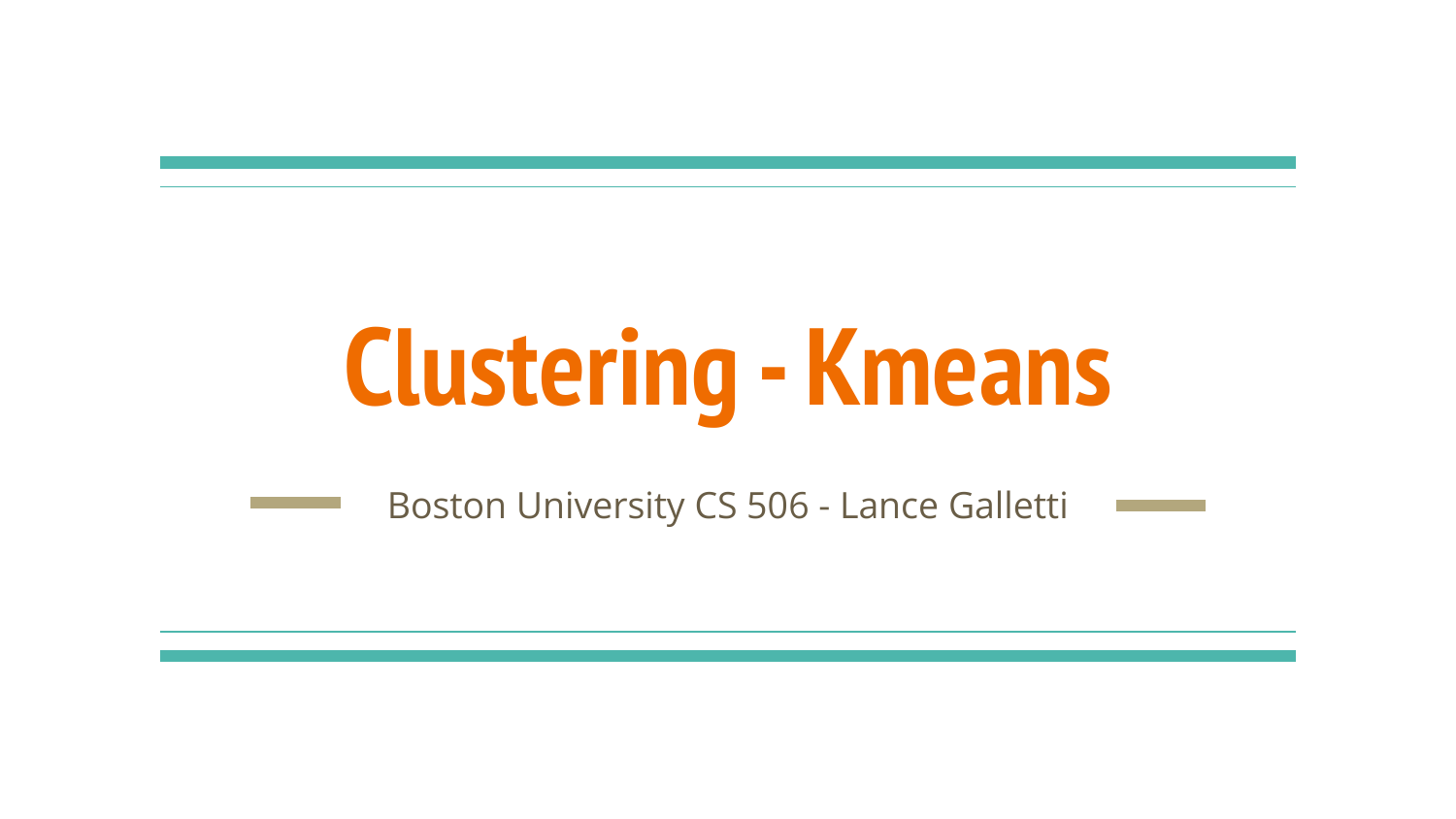

# Clustering - Kmeans
Boston University CS 506 - Lance Galletti